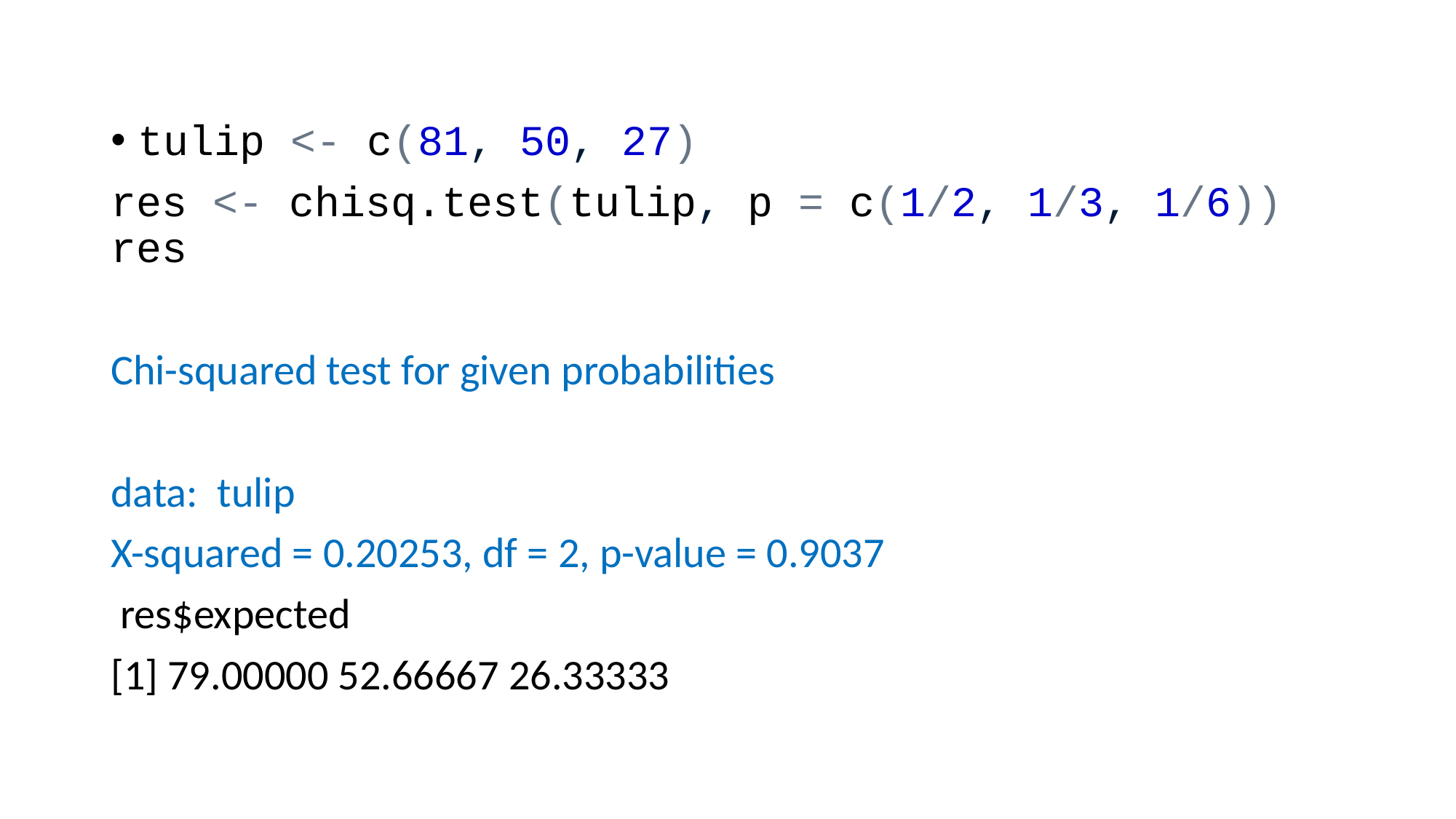

# tulip <- c(81, 50, 27)
res <- chisq.test(tulip, p = c(1/2, 1/3, 1/6)) res

Chi-squared test for given probabilities

data:  tulip
X-squared = 0.20253, df = 2, p-value = 0.9037
 res$expected
[1] 79.00000 52.66667 26.33333